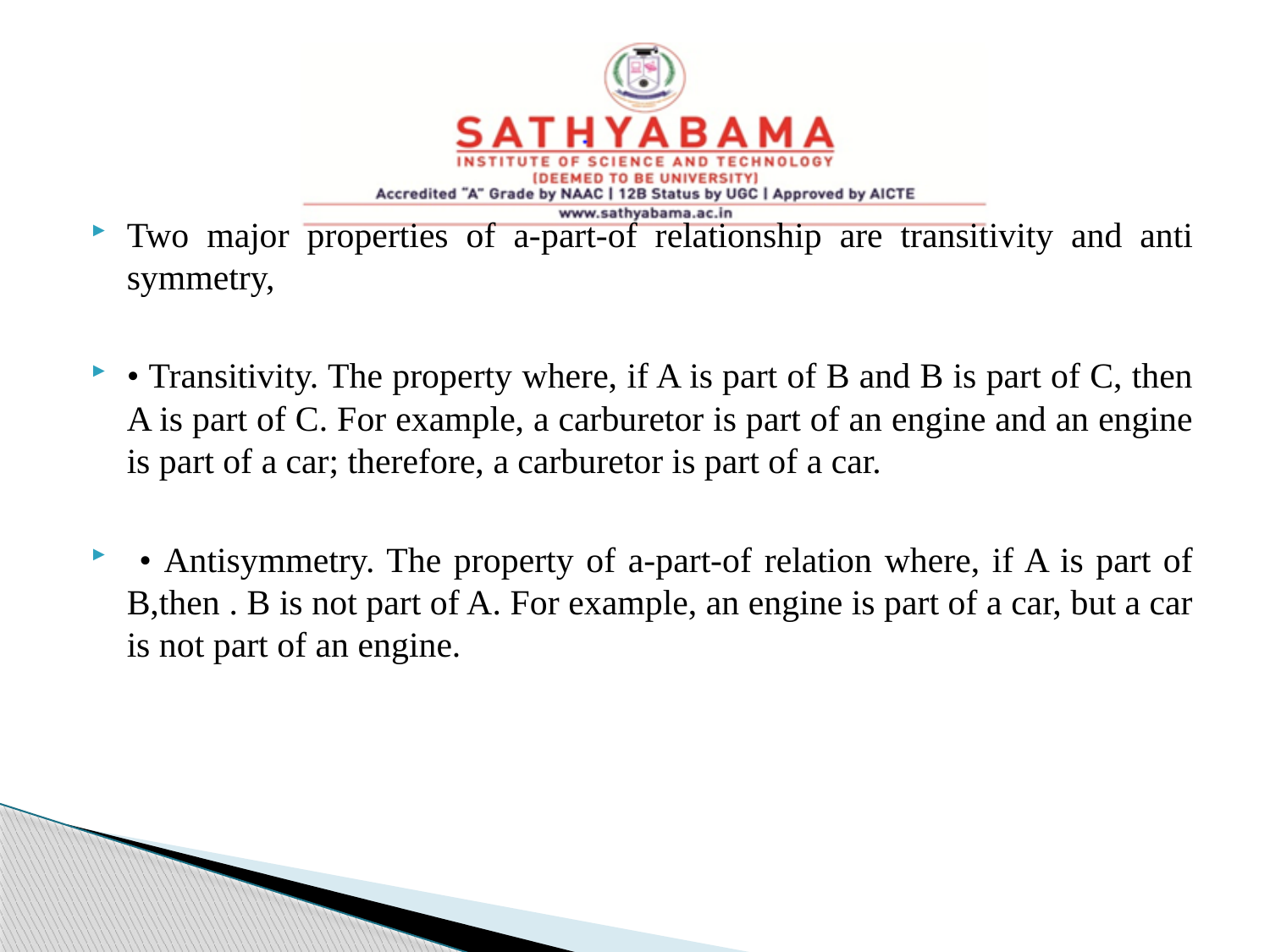

Two major properties of a-part-of relationship are transitivity and anti symmetry,

• Transitivity. The property where, if A is part of B and B is part of C, then A is part of C. For example, a carburetor is part of an engine and an engine is part of a car; therefore, a carburetor is part of a car.

 • Antisymmetry. The property of a-part-of relation where, if A is part of B,then . B is not part of A. For example, an engine is part of a car, but a car is not part of an engine.